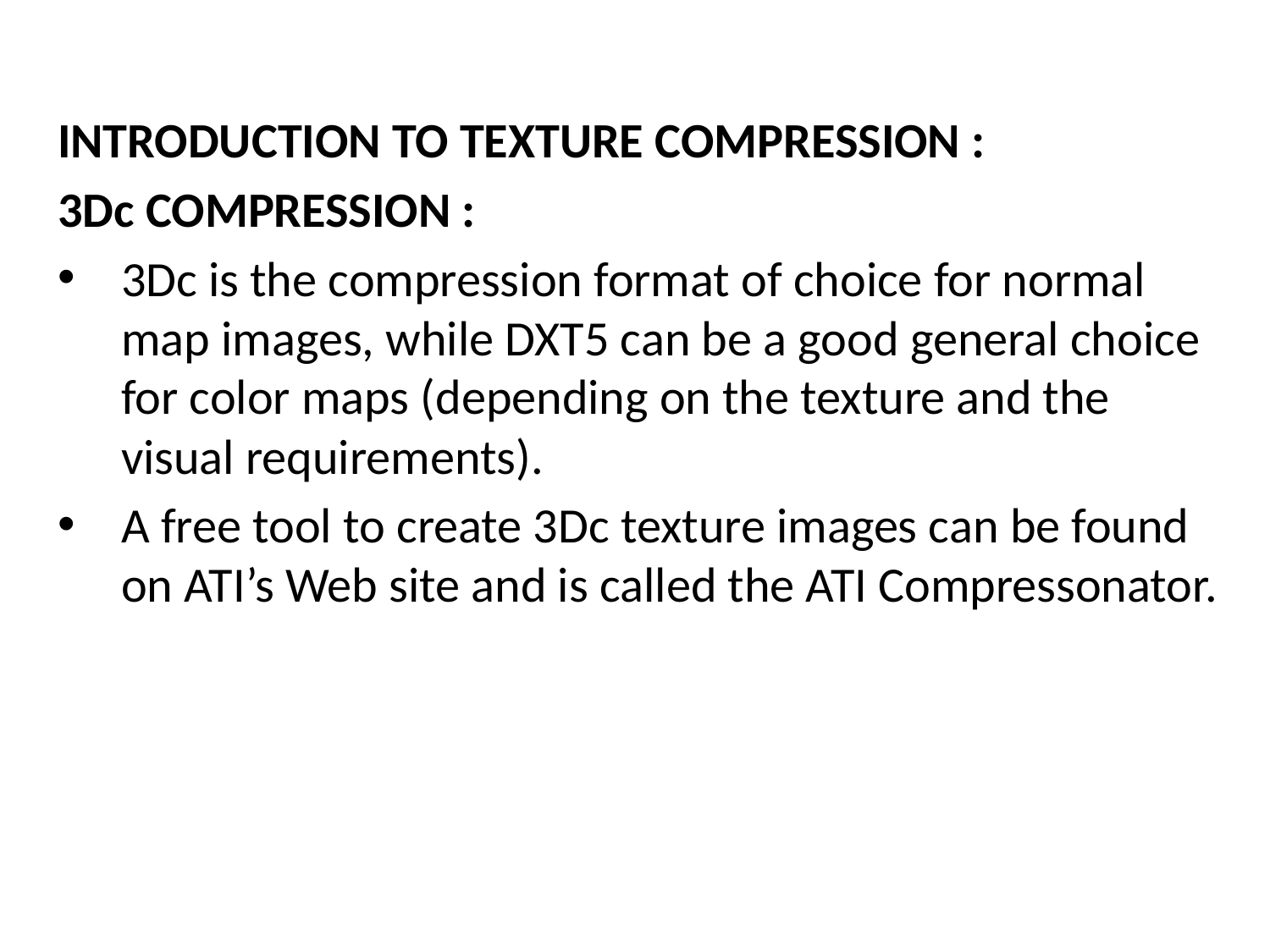

INTRODUCTION TO TEXTURE COMPRESSION :
3Dc COMPRESSION :
3Dc is the compression format of choice for normal map images, while DXT5 can be a good general choice for color maps (depending on the texture and the visual requirements).
A free tool to create 3Dc texture images can be found on ATI’s Web site and is called the ATI Compressonator.
# The Mathematical side of games